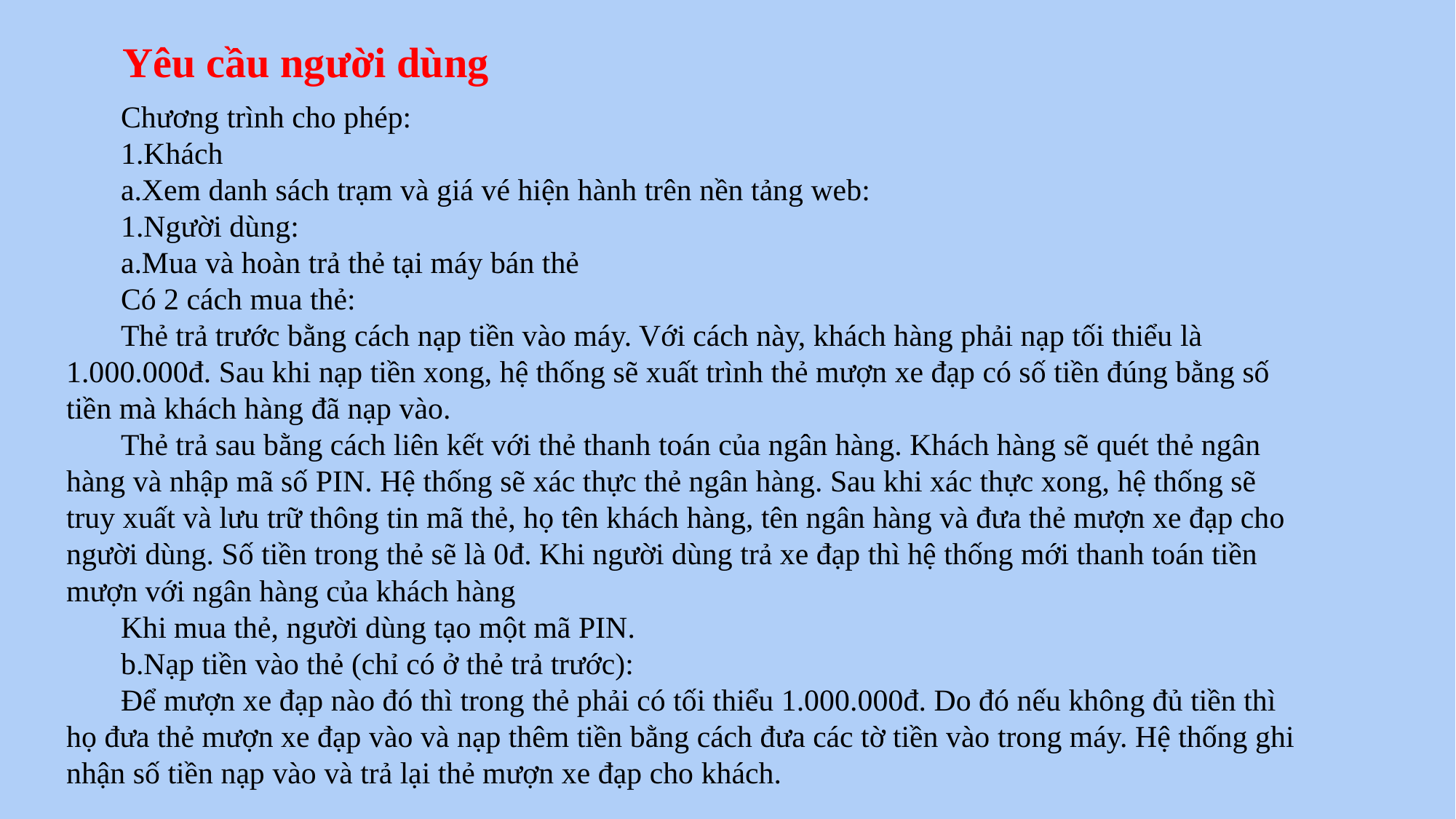

Yêu cầu người dùng
Chương trình cho phép:
1.Khách
a.Xem danh sách trạm và giá vé hiện hành trên nền tảng web:
1.Người dùng:
a.Mua và hoàn trả thẻ tại máy bán thẻ
Có 2 cách mua thẻ:
Thẻ trả trước bằng cách nạp tiền vào máy. Với cách này, khách hàng phải nạp tối thiểu là 1.000.000đ. Sau khi nạp tiền xong, hệ thống sẽ xuất trình thẻ mượn xe đạp có số tiền đúng bằng số tiền mà khách hàng đã nạp vào.
Thẻ trả sau bằng cách liên kết với thẻ thanh toán của ngân hàng. Khách hàng sẽ quét thẻ ngân hàng và nhập mã số PIN. Hệ thống sẽ xác thực thẻ ngân hàng. Sau khi xác thực xong, hệ thống sẽ truy xuất và lưu trữ thông tin mã thẻ, họ tên khách hàng, tên ngân hàng và đưa thẻ mượn xe đạp cho người dùng. Số tiền trong thẻ sẽ là 0đ. Khi người dùng trả xe đạp thì hệ thống mới thanh toán tiền mượn với ngân hàng của khách hàng
Khi mua thẻ, người dùng tạo một mã PIN.
b.Nạp tiền vào thẻ (chỉ có ở thẻ trả trước):
Để mượn xe đạp nào đó thì trong thẻ phải có tối thiểu 1.000.000đ. Do đó nếu không đủ tiền thì họ đưa thẻ mượn xe đạp vào và nạp thêm tiền bằng cách đưa các tờ tiền vào trong máy. Hệ thống ghi nhận số tiền nạp vào và trả lại thẻ mượn xe đạp cho khách.